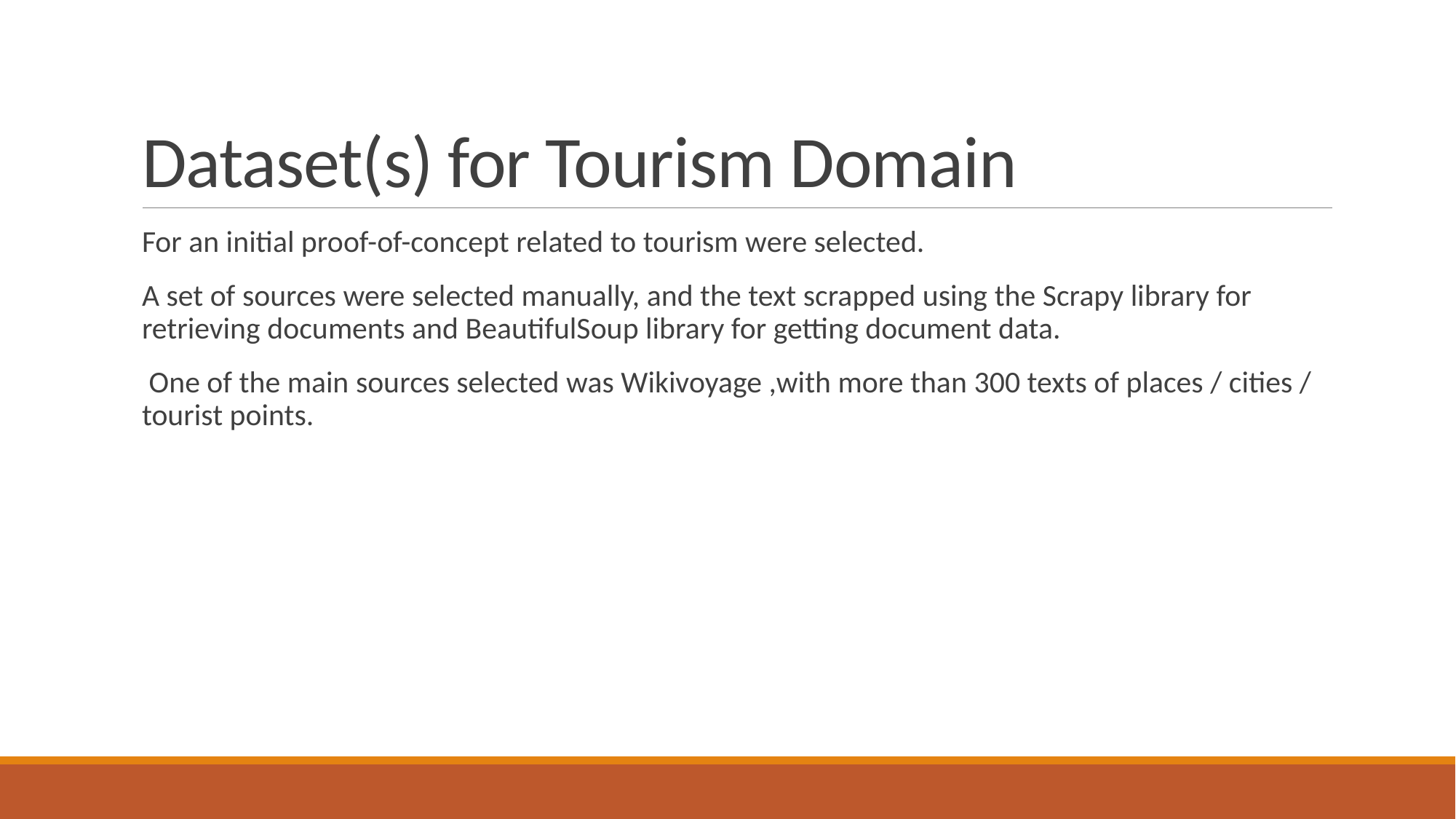

# Dataset(s) for Tourism Domain
For an initial proof-of-concept related to tourism were selected.
A set of sources were selected manually, and the text scrapped using the Scrapy library for retrieving documents and BeautifulSoup library for getting document data.
 One of the main sources selected was Wikivoyage ,with more than 300 texts of places / cities / tourist points.